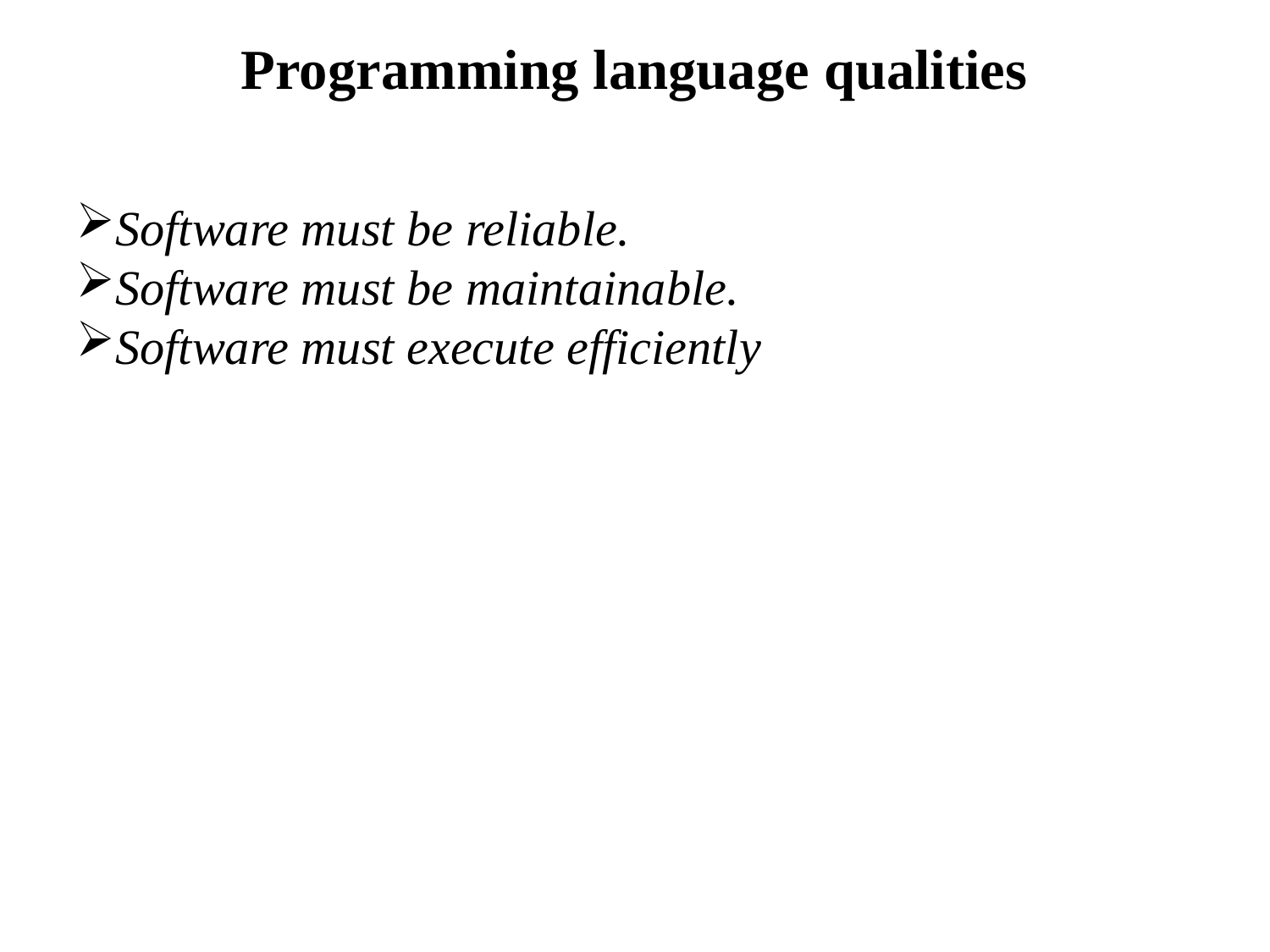

Programming language qualities
Software must be reliable.
Software must be maintainable.
Software must execute efficiently